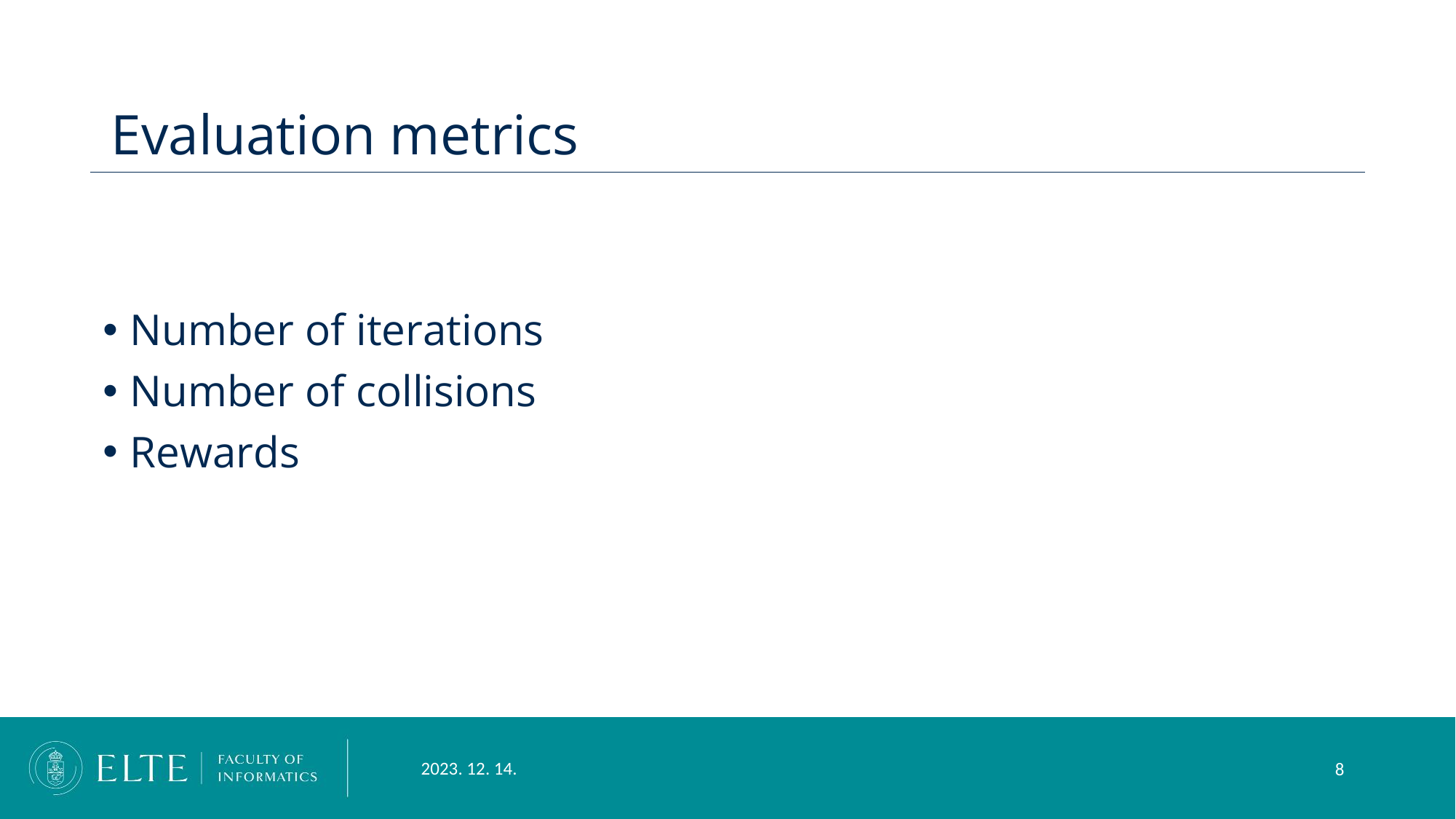

# Evaluation metrics
Number of iterations
Number of collisions
Rewards
2023. 12. 14.

8